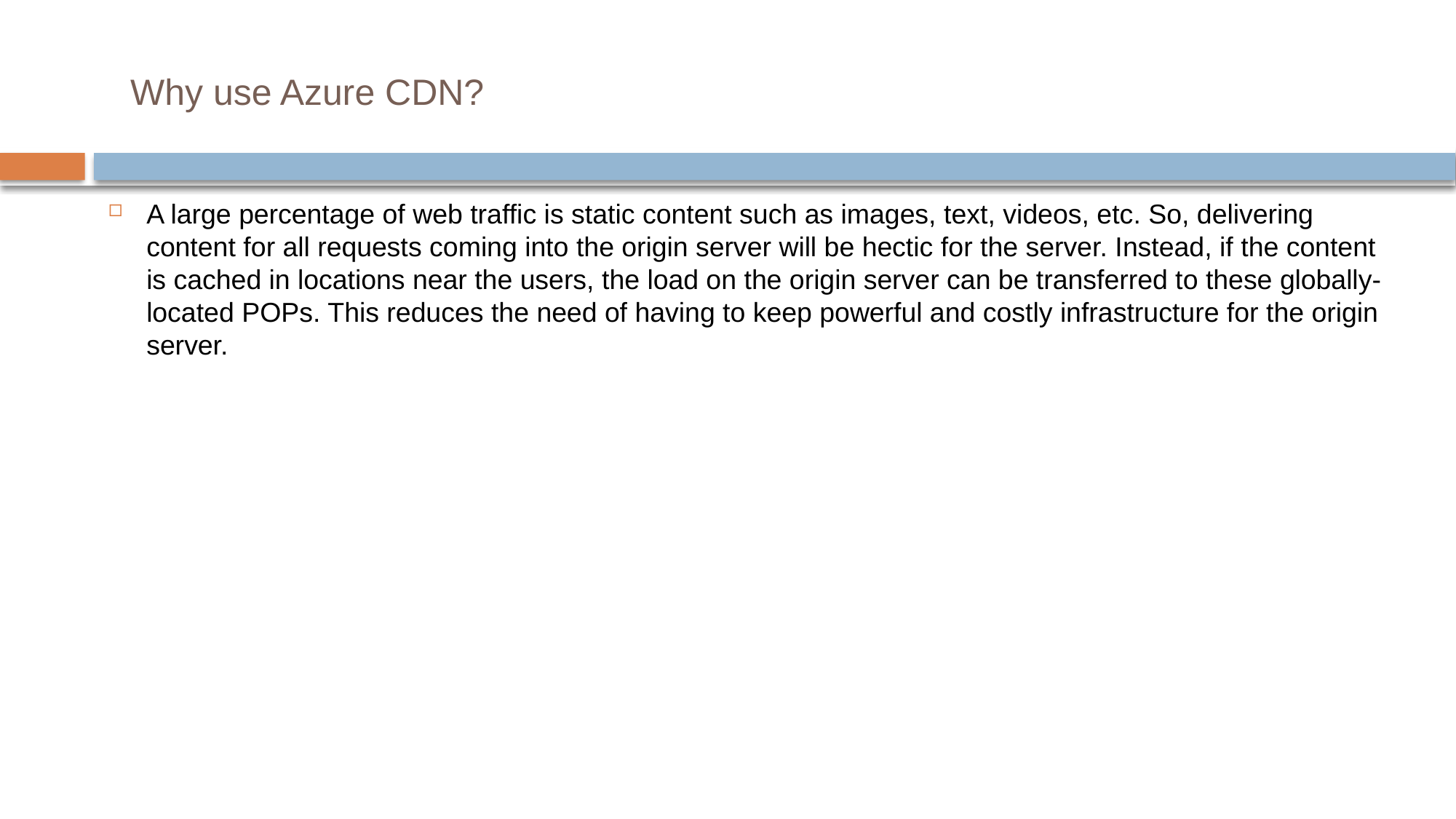

# Why use Azure CDN?
A large percentage of web traffic is static content such as images, text, videos, etc. So, delivering content for all requests coming into the origin server will be hectic for the server. Instead, if the content is cached in locations near the users, the load on the origin server can be transferred to these globally-located POPs. This reduces the need of having to keep powerful and costly infrastructure for the origin server.